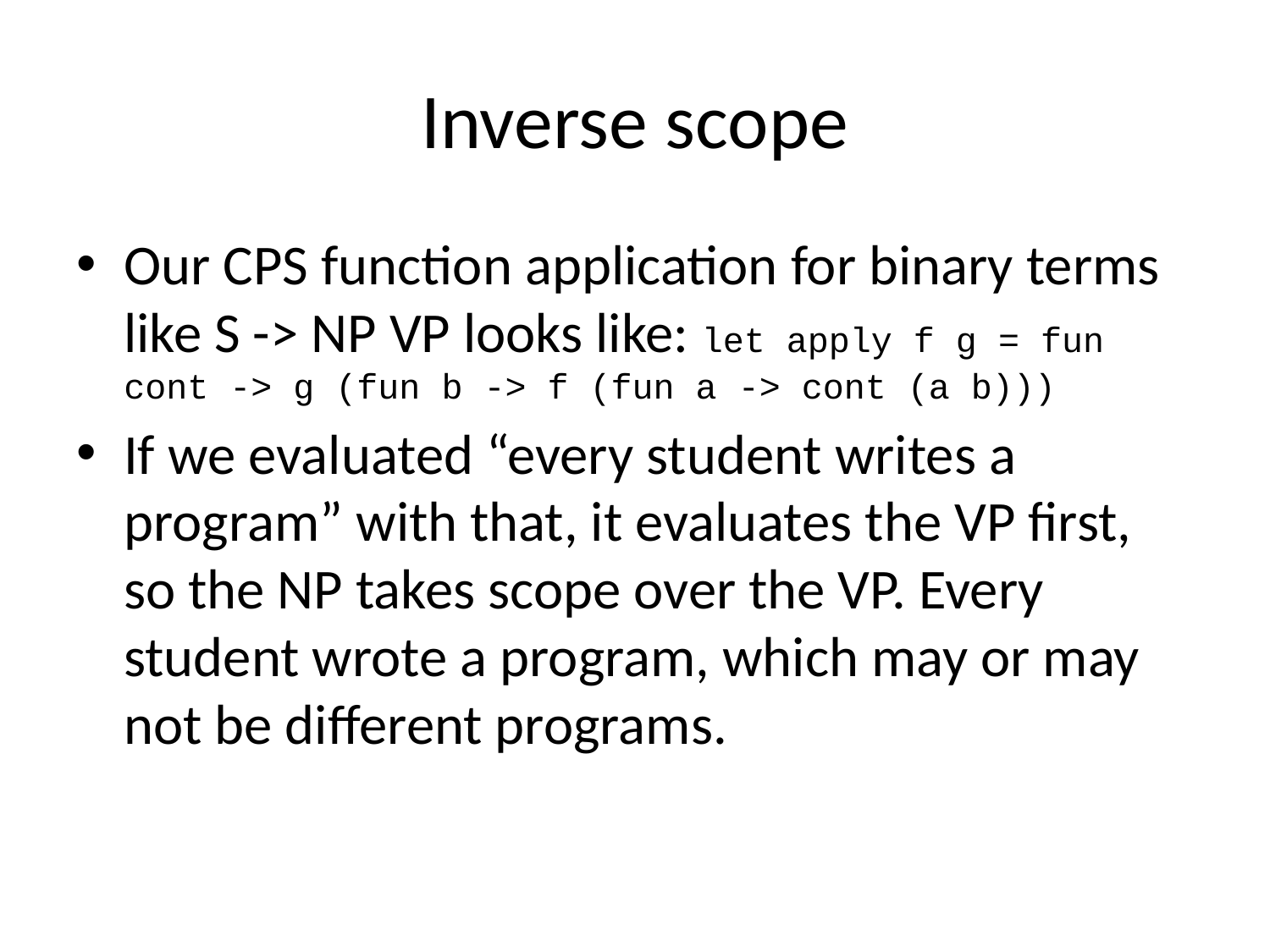

# Inverse scope
Our CPS function application for binary terms like S -> NP VP looks like: let apply f g = fun cont -> g (fun b -> f (fun a -> cont (a b)))
If we evaluated “every student writes a program” with that, it evaluates the VP first, so the NP takes scope over the VP. Every student wrote a program, which may or may not be different programs.